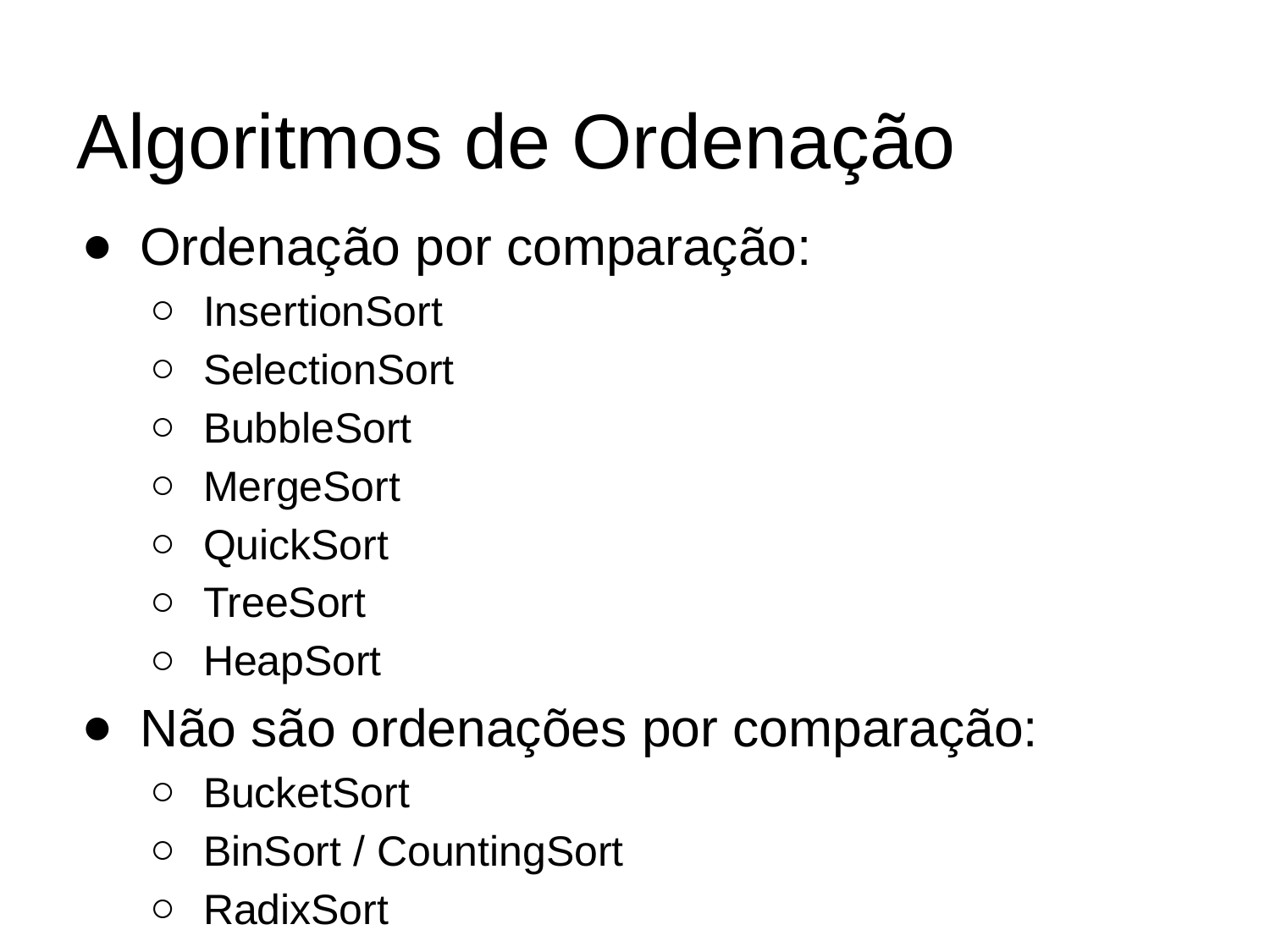

# Algoritmos de Ordenação
Ordenação por comparação:
InsertionSort
SelectionSort
BubbleSort
MergeSort
QuickSort
TreeSort
HeapSort
Não são ordenações por comparação:
BucketSort
BinSort / CountingSort
RadixSort